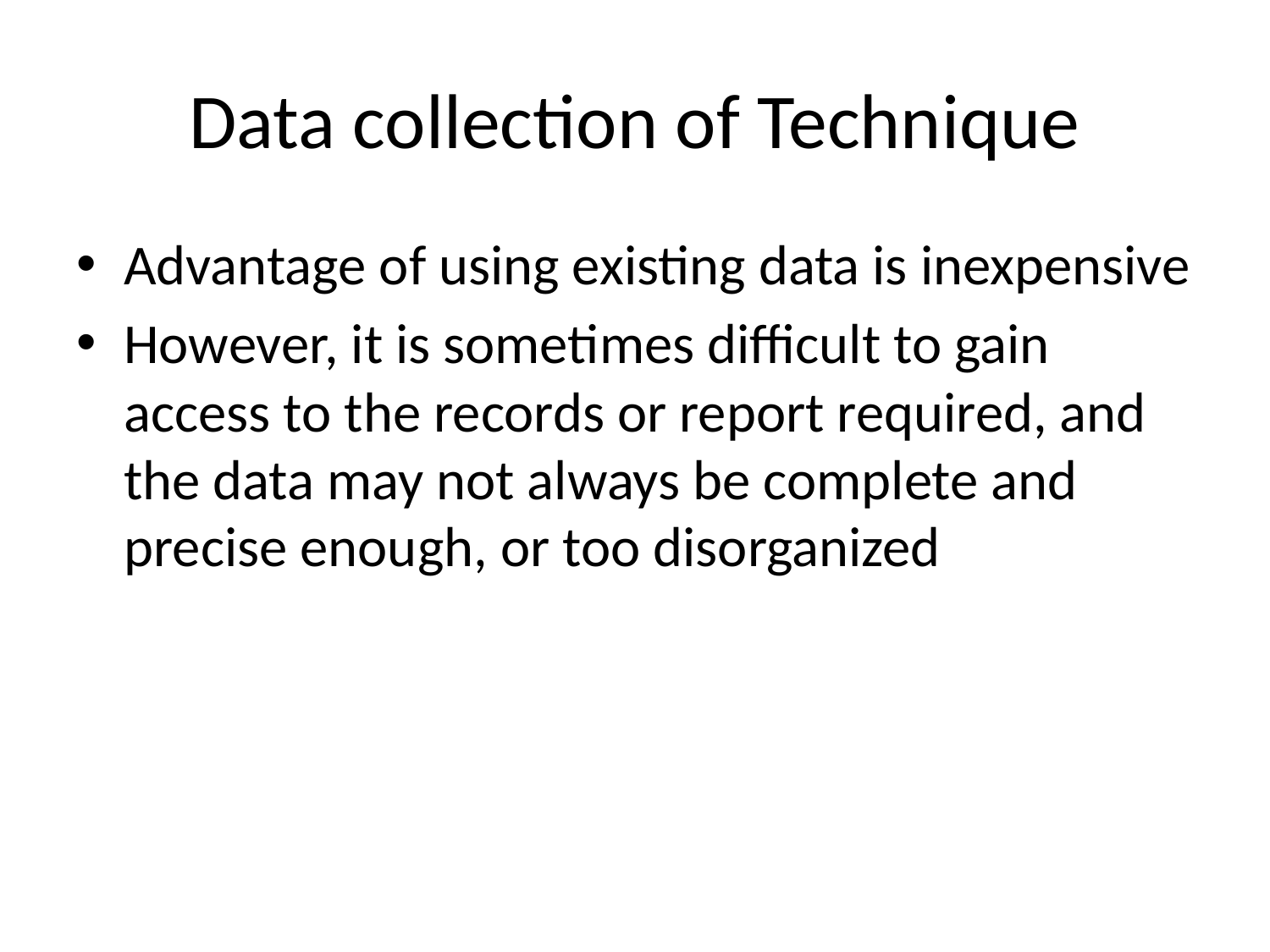

# Data collection of Technique
Advantage of using existing data is inexpensive
However, it is sometimes difficult to gain access to the records or report required, and the data may not always be complete and precise enough, or too disorganized